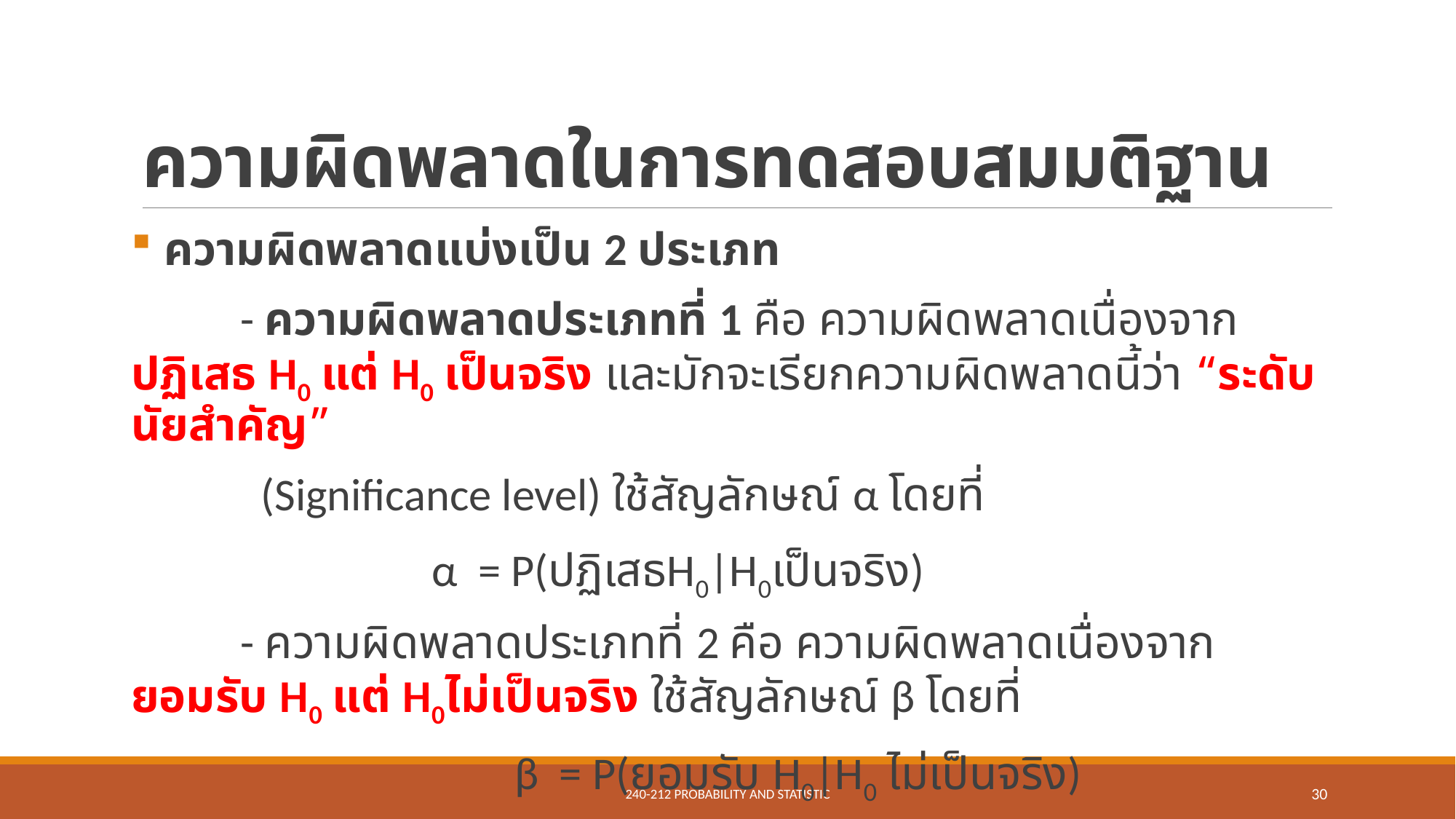

# ความผิดพลาดในการทดสอบสมมติฐาน
 ความผิดพลาดแบ่งเป็น 2 ประเภท
 	- ความผิดพลาดประเภทที่ 1 คือ ความผิดพลาดเนื่องจากปฏิเสธ H0 แต่ H0 เป็นจริง และมักจะเรียกความผิดพลาดนี้ว่า “ระดับนัยสำคัญ”
     	  (Significance level) ใช้สัญลักษณ์ α โดยที่
                             α  = P(ปฏิเสธH0|H0เป็นจริง)
 	- ความผิดพลาดประเภทที่ 2 คือ ความผิดพลาดเนื่องจากยอมรับ H0 แต่ H0ไม่เป็นจริง ใช้สัญลักษณ์ β โดยที่
                                     β  = P(ยอมรับ H0|H0 ไม่เป็นจริง)

240-212 Probability and Statistic
30